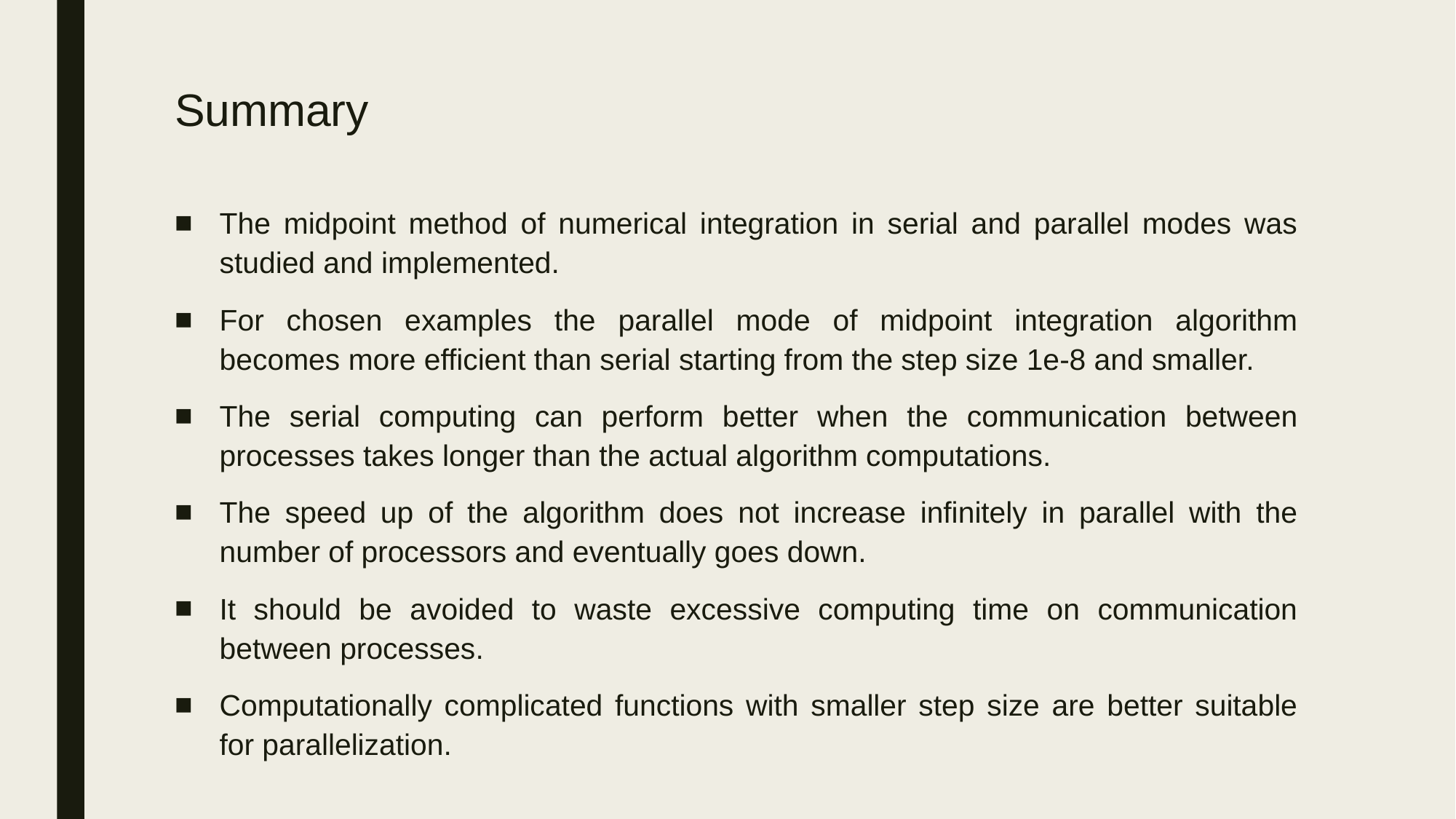

# Summary

The midpoint method of numerical integration in serial and parallel modes was studied and implemented.
For chosen examples the parallel mode of midpoint integration algorithm becomes more efficient than serial starting from the step size 1e-8 and smaller.
The serial computing can perform better when the communication between processes takes longer than the actual algorithm computations.
The speed up of the algorithm does not increase infinitely in parallel with the number of processors and eventually goes down.
It should be avoided to waste excessive computing time on communication between processes.
Computationally complicated functions with smaller step size are better suitable for parallelization.